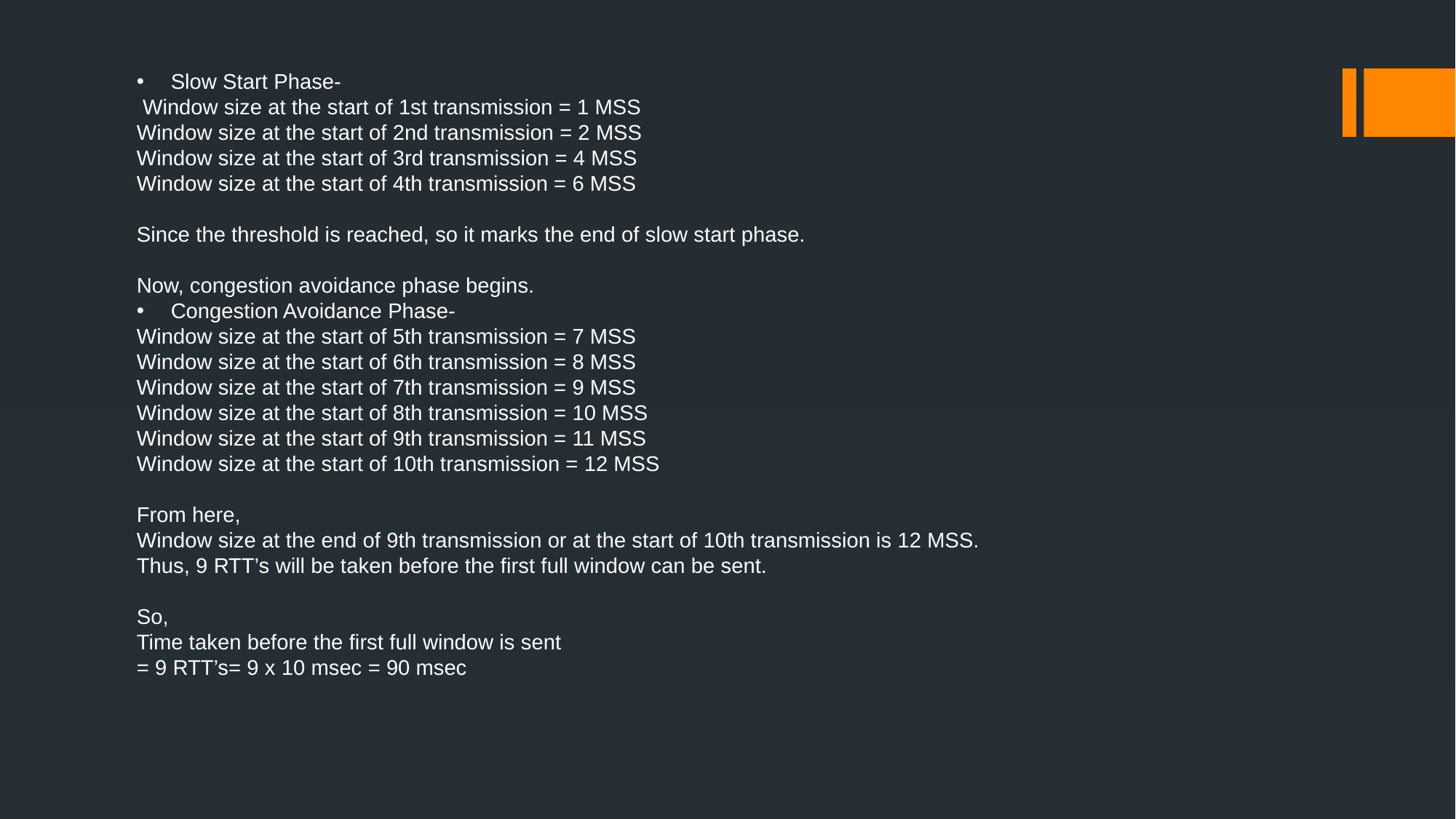

Slow Start Phase-
 Window size at the start of 1st transmission = 1 MSS
Window size at the start of 2nd transmission = 2 MSS
Window size at the start of 3rd transmission = 4 MSS
Window size at the start of 4th transmission = 6 MSS

Since the threshold is reached, so it marks the end of slow start phase.

Now, congestion avoidance phase begins.
Congestion Avoidance Phase-
Window size at the start of 5th transmission = 7 MSS
Window size at the start of 6th transmission = 8 MSS
Window size at the start of 7th transmission = 9 MSS
Window size at the start of 8th transmission = 10 MSS
Window size at the start of 9th transmission = 11 MSS
Window size at the start of 10th transmission = 12 MSS

From here,
Window size at the end of 9th transmission or at the start of 10th transmission is 12 MSS.
Thus, 9 RTT’s will be taken before the first full window can be sent.

So,
Time taken before the first full window is sent
= 9 RTT’s= 9 x 10 msec = 90 msec